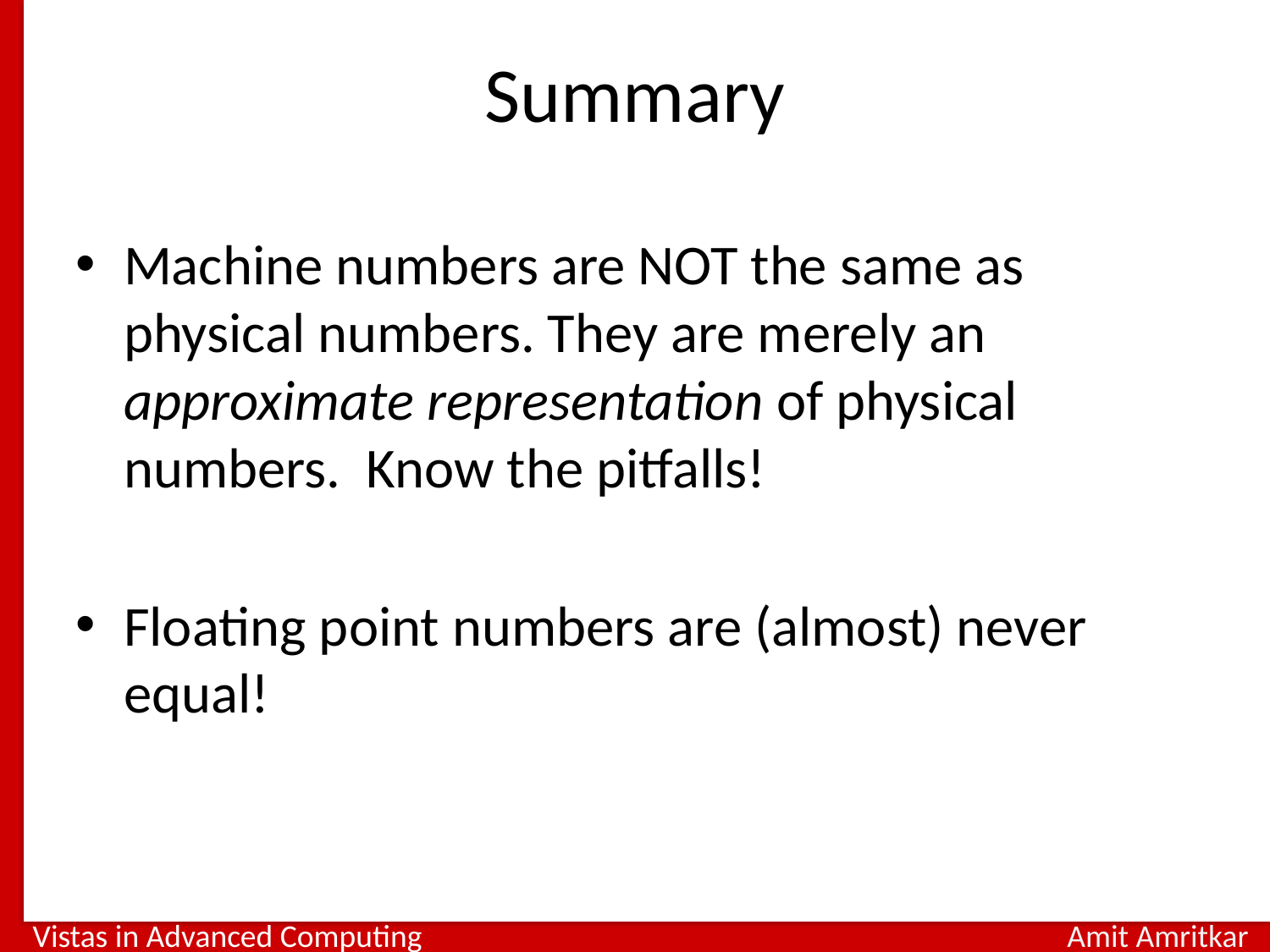

# Summary
Machine numbers are NOT the same as physical numbers. They are merely an approximate representation of physical numbers.  Know the pitfalls!

Floating point numbers are (almost) never equal!